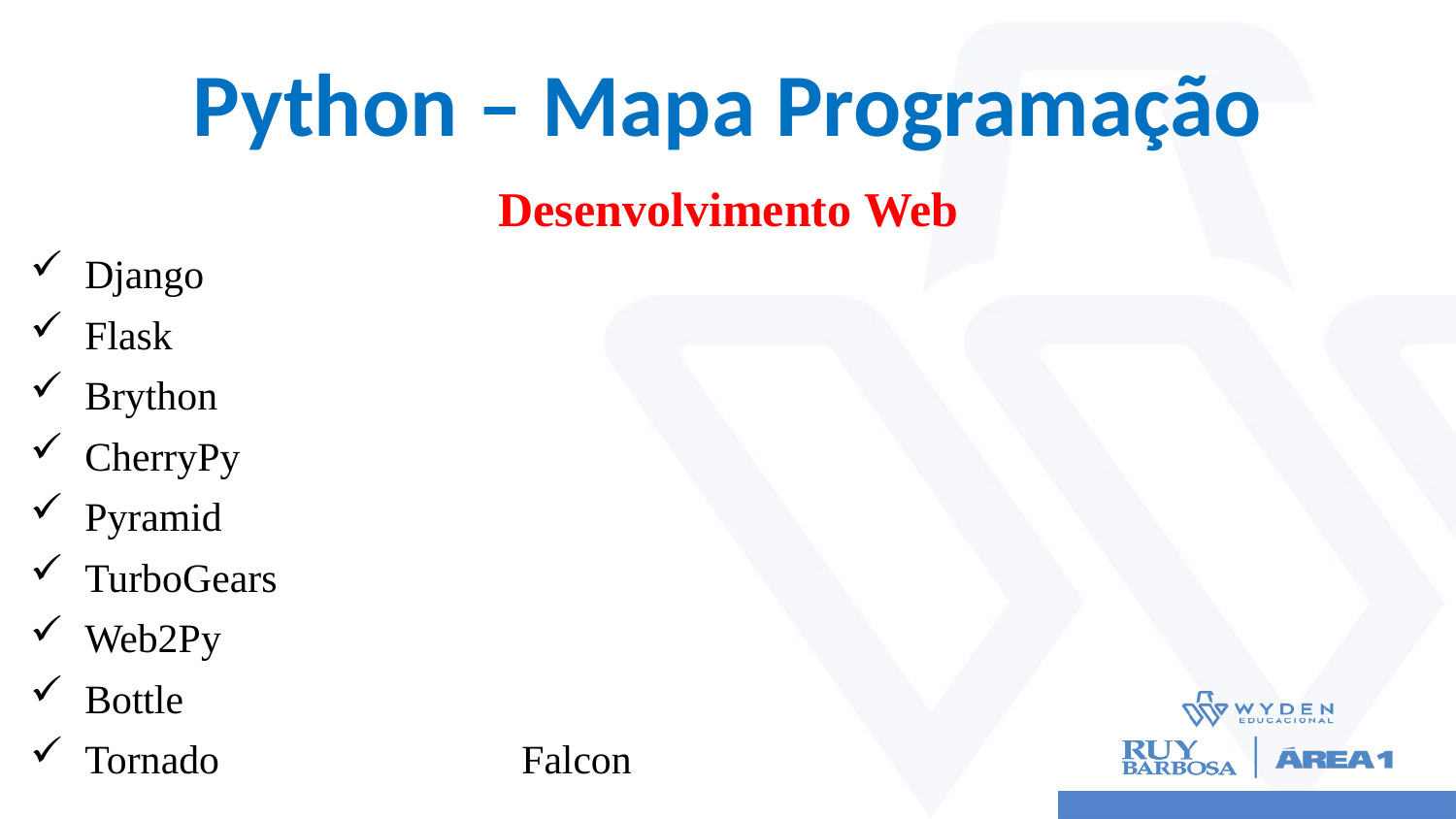

# Python – Mapa Programação
Desenvolvimento Web
Django
Flask
Brython
CherryPy
Pyramid
TurboGears
Web2Py
Bottle
Tornado			Falcon